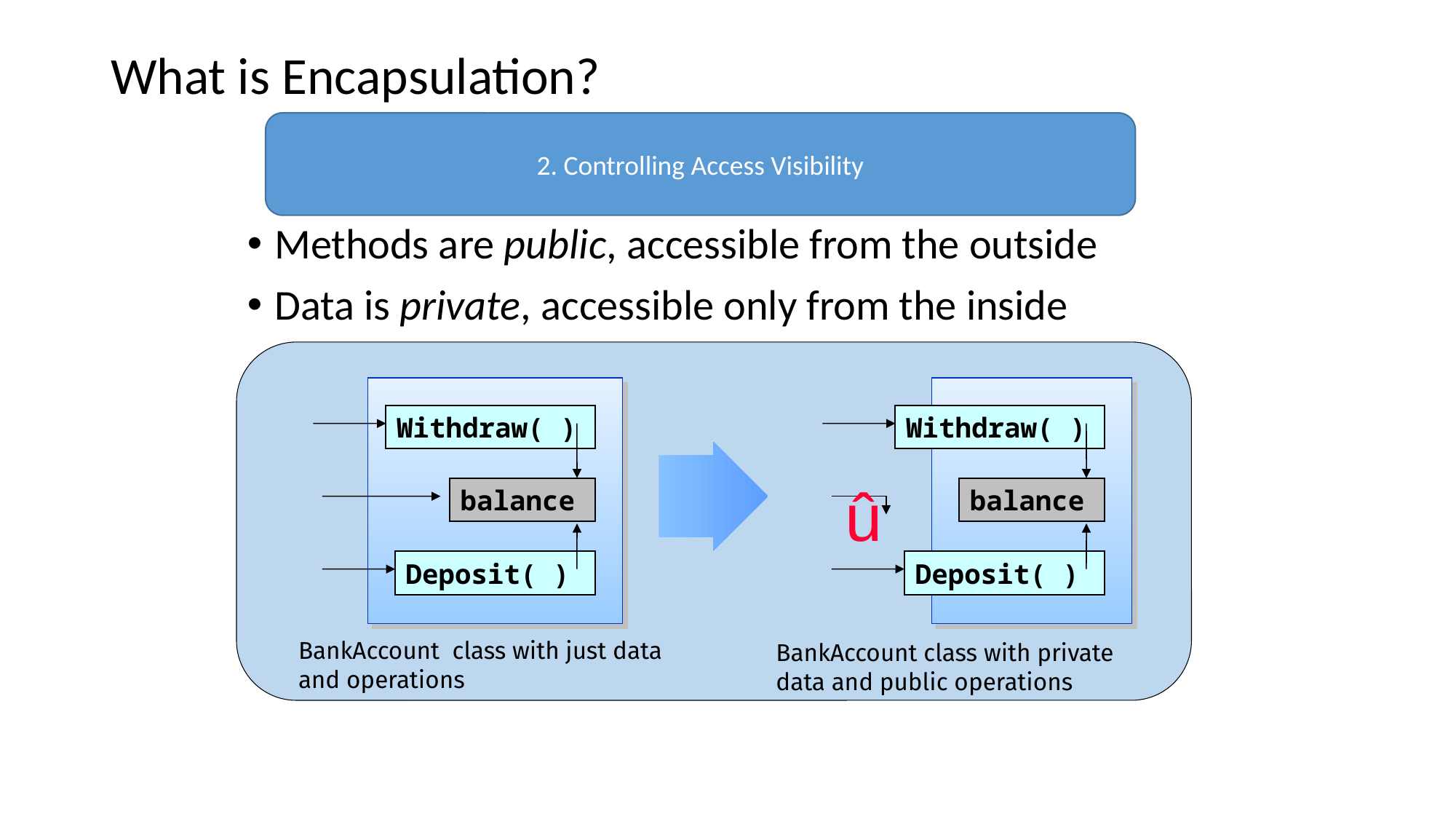

# What is Encapsulation?
2. Controlling Access Visibility
Methods are public, accessible from the outside
Data is private, accessible only from the inside

Withdraw( )
Withdraw( )

û
balance
balance

Deposit( )
Deposit( )

BankAccount  class with just data and operations
BankAccount class with private data and public operations